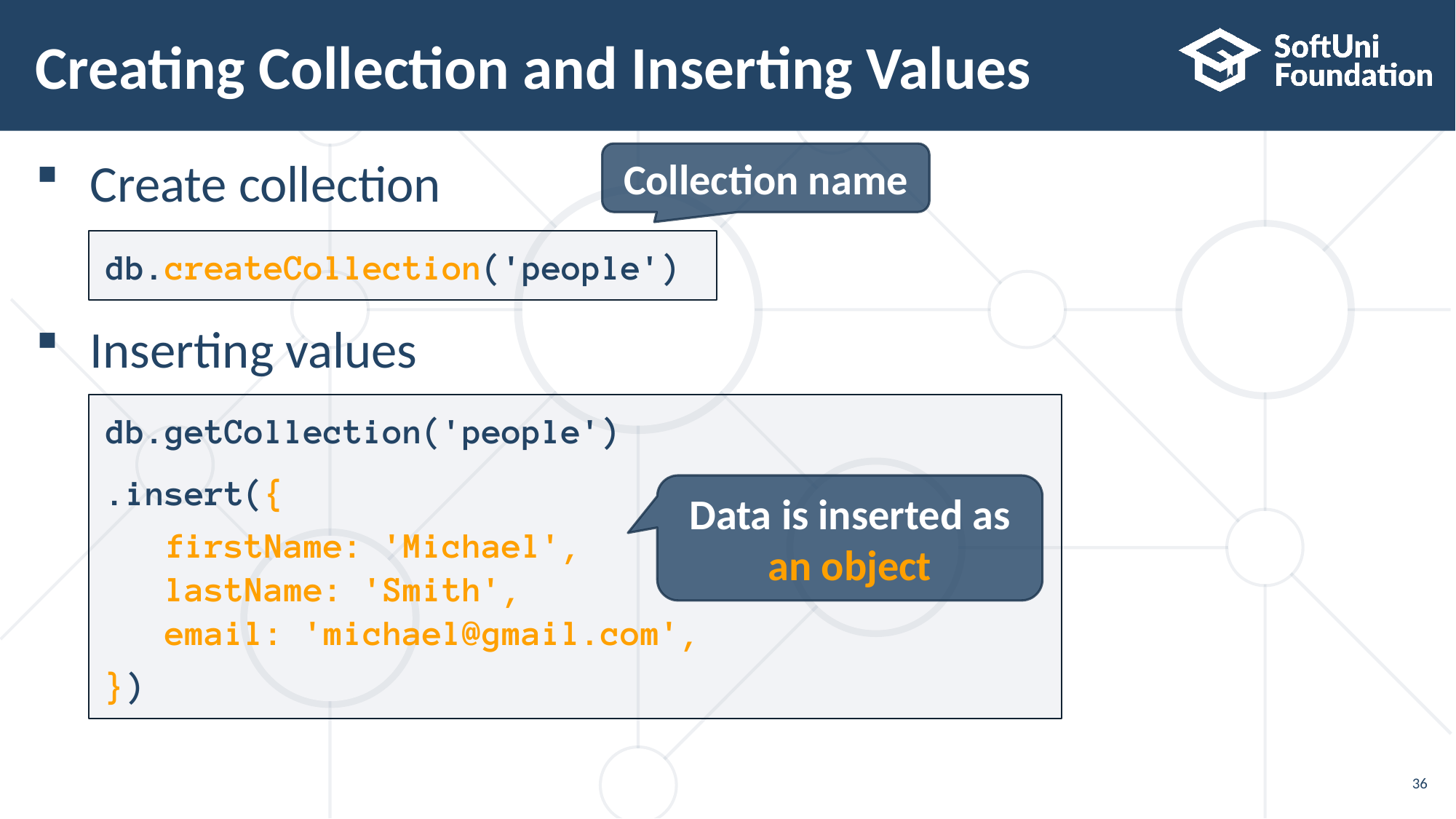

# Creating Collection and Inserting Values
Create collection

Inserting values
Collection name
db.createCollection('people')
db.getCollection('people')
.insert({
   firstName: 'Michael',
   lastName: 'Smith',
   email: 'michael@gmail.com',
})
Data is inserted as an object
36